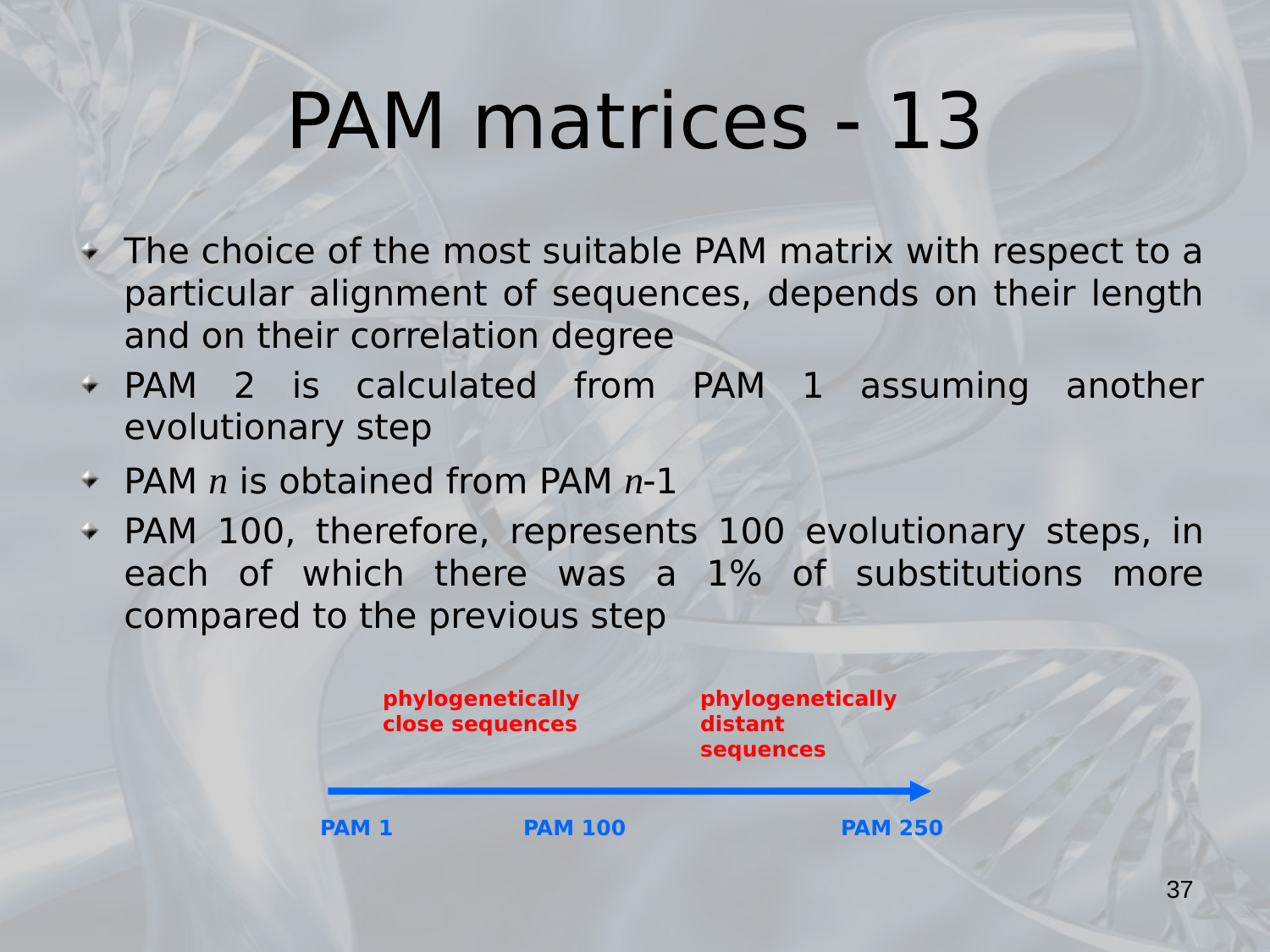

# PAM matrices − 13
The choice of the most suitable PAM matrix with respect to a particular alignment of sequences, depends on their length and on their correlation degree
PAM 2 is calculated from PAM 1 assuming another evolutionary step
PAM n is obtained from PAM n−1
PAM 100, therefore, represents 100 evolutionary steps, in each of which there was a 1% of substitutions more compared to the previous step
phylogenetically close sequences
phylogenetically distant sequences

PAM 1
PAM 100
PAM 250
37